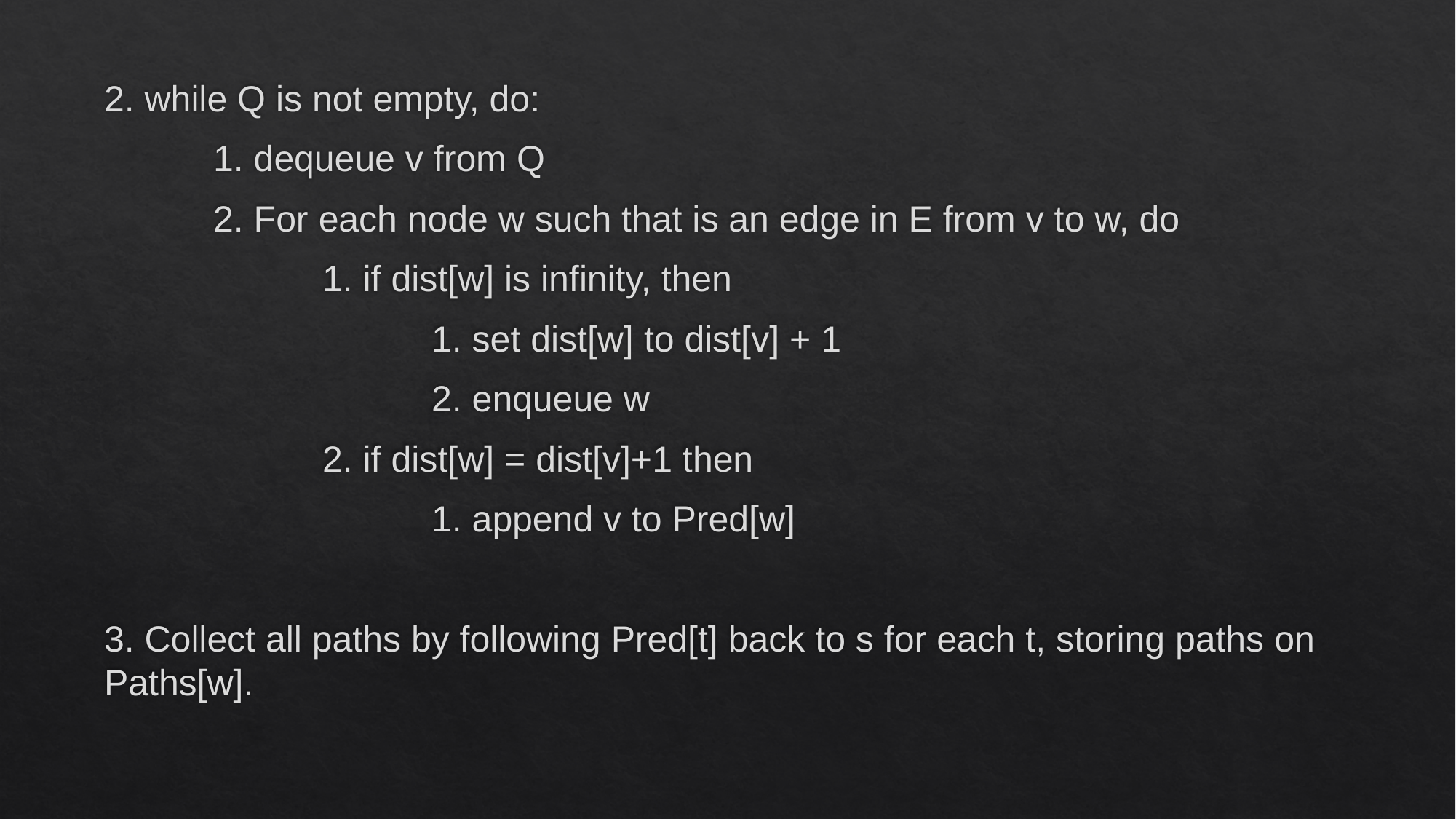

2. while Q is not empty, do:
	1. dequeue v from Q
	2. For each node w such that is an edge in E from v to w, do
		1. if dist[w] is infinity, then
			1. set dist[w] to dist[v] + 1
			2. enqueue w
		2. if dist[w] = dist[v]+1 then
			1. append v to Pred[w]

3. Collect all paths by following Pred[t] back to s for each t, storing paths on Paths[w].